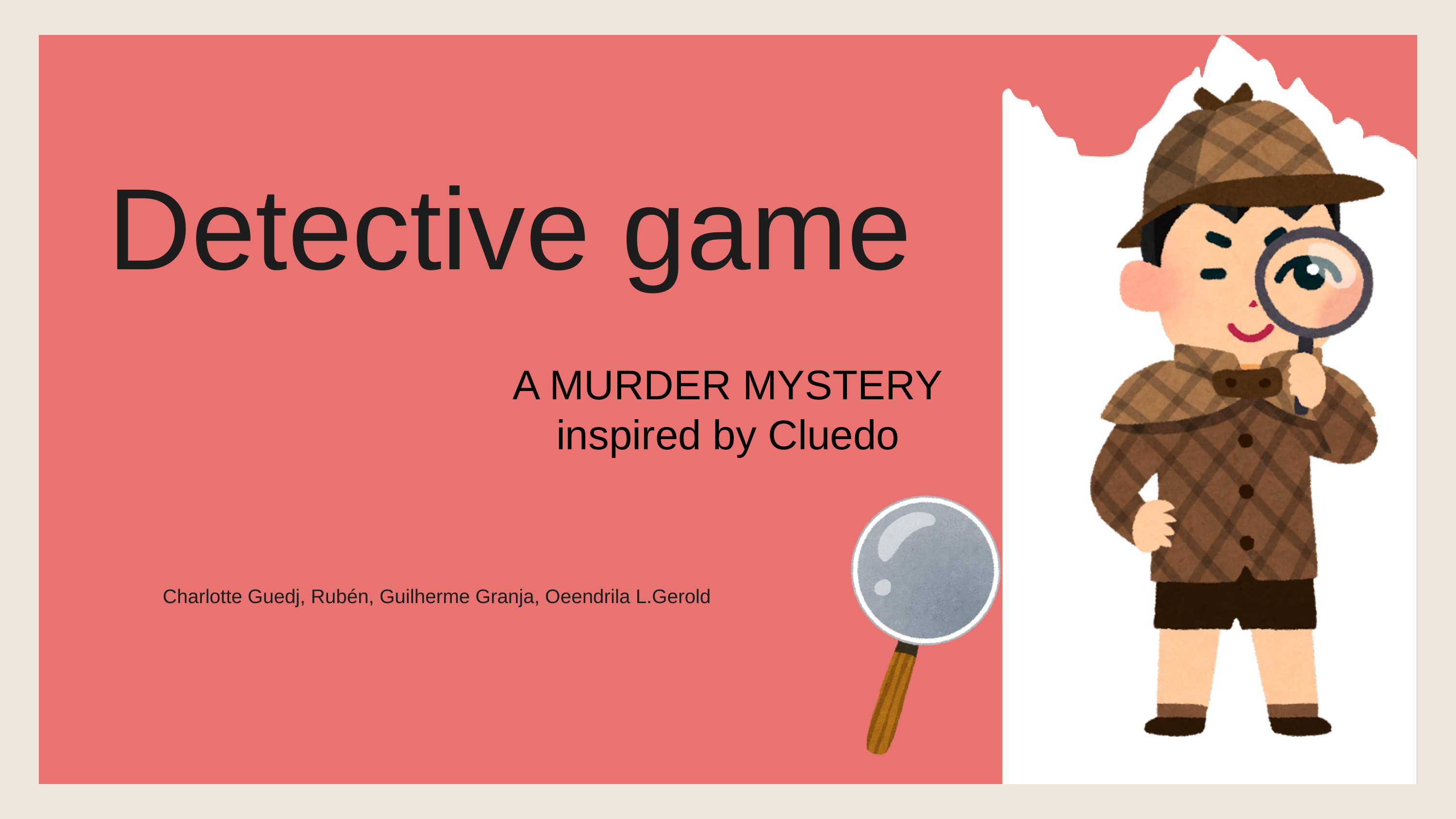

A MURDER MYSTERY
inspired by Cluedo

Detective game

Charlotte Guedj, Rubén, Guilherme Granja, Oeendrila L.Gerold